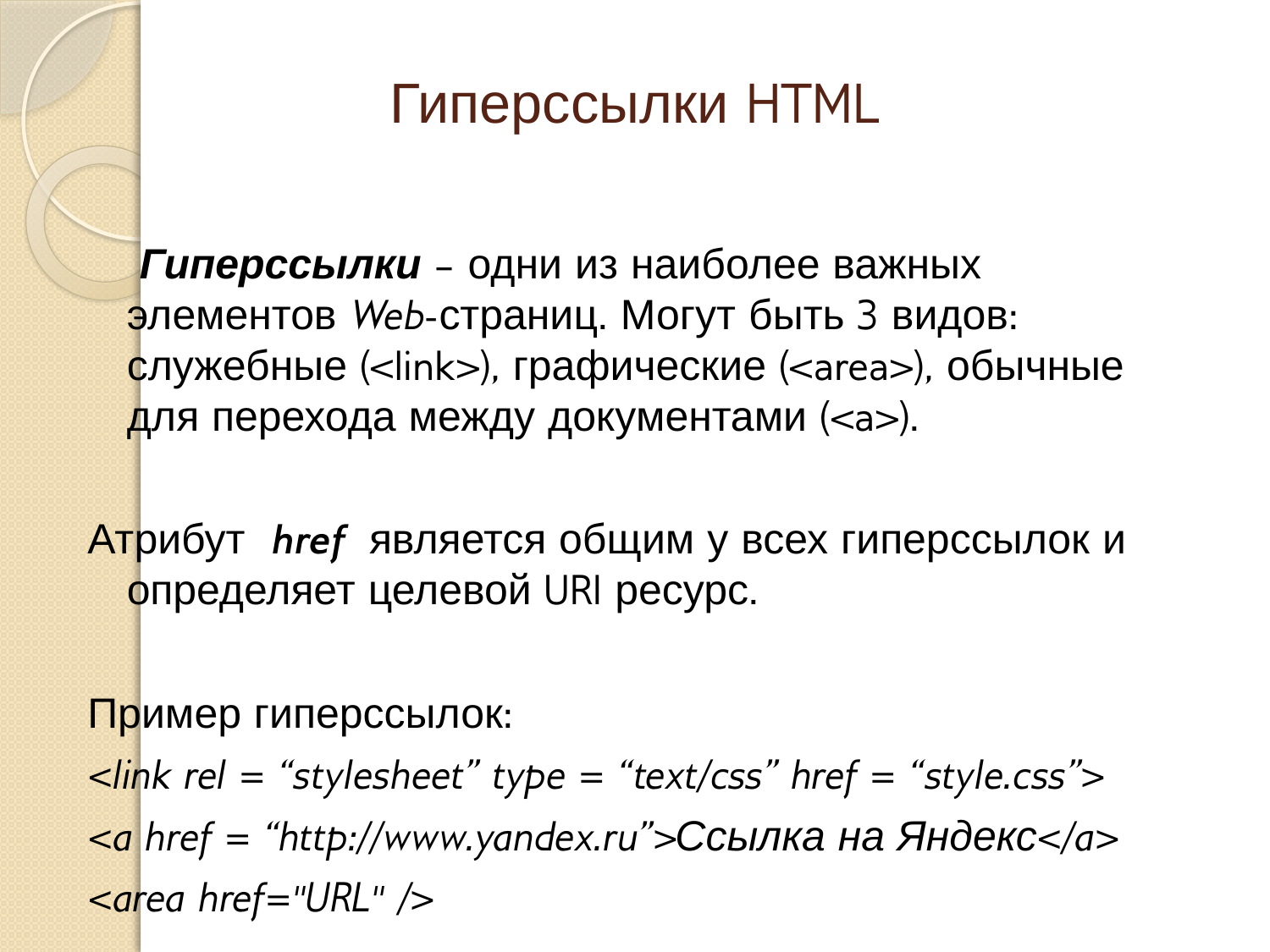

# Гиперссылки HTML
	 Гиперссылки – одни из наиболее важных элементов Web-страниц. Могут быть 3 видов: служебные (<link>), графические (<area>), обычные для перехода между документами (<a>).

Атрибут  href  является общим у всех гиперссылок и определяет целевой URI ресурс.

Пример гиперссылок:
<link rel = “stylesheet” type = “text/css” href = “style.css”>
<a href = “http://www.yandex.ru”>Ссылка на Яндекс</a>
<area href="URL" />